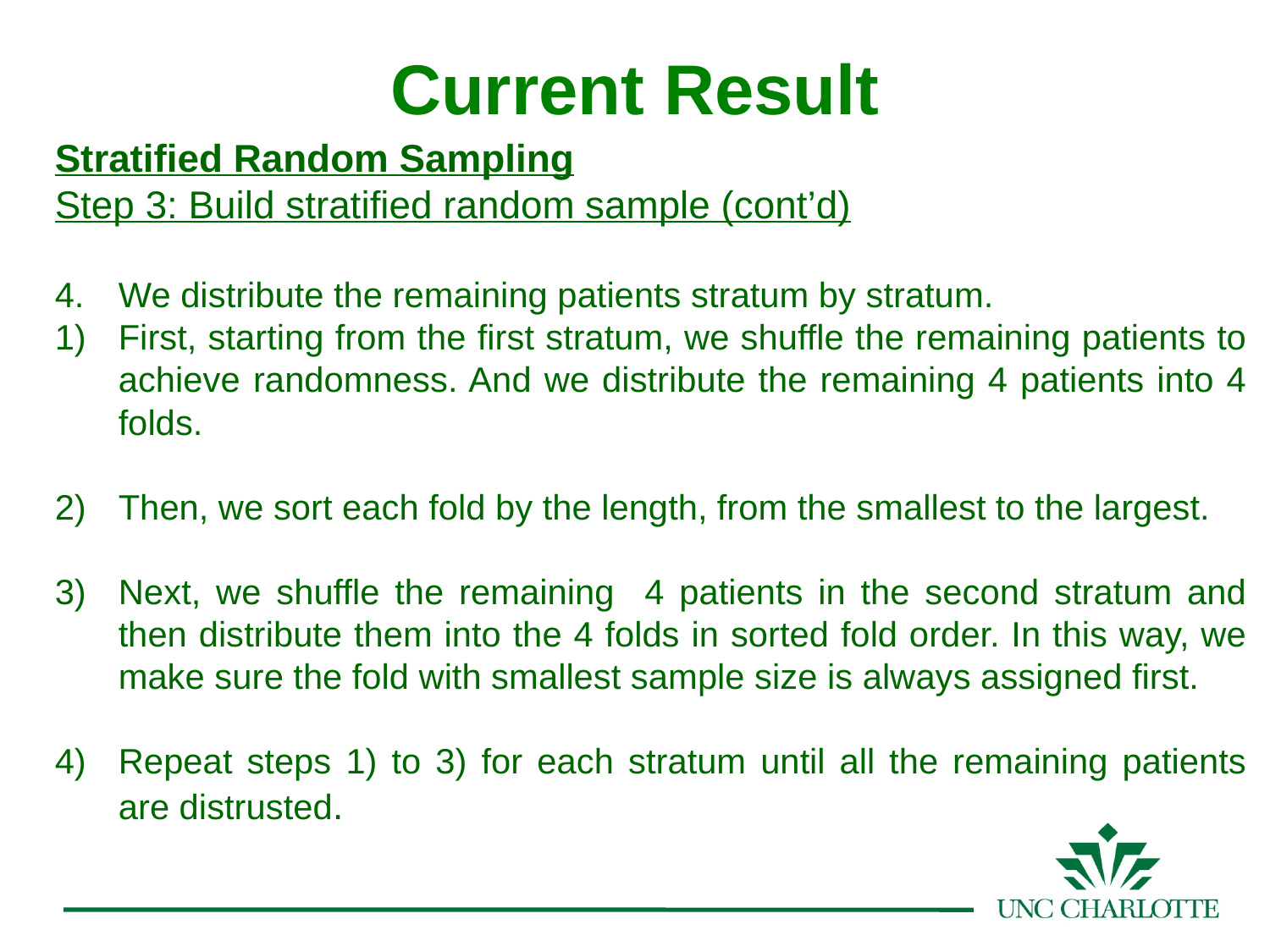

Current Result
Stratified Random Sampling
Step 3: Build stratified random sample (cont’d)

We distribute the remaining patients stratum by stratum.
First, starting from the first stratum, we shuffle the remaining patients to achieve randomness. And we distribute the remaining 4 patients into 4 folds.

Then, we sort each fold by the length, from the smallest to the largest.

Next, we shuffle the remaining  4 patients in the second stratum and then distribute them into the 4 folds in sorted fold order. In this way, we make sure the fold with smallest sample size is always assigned first.

Repeat steps 1) to 3) for each stratum until all the remaining patients are distrusted.